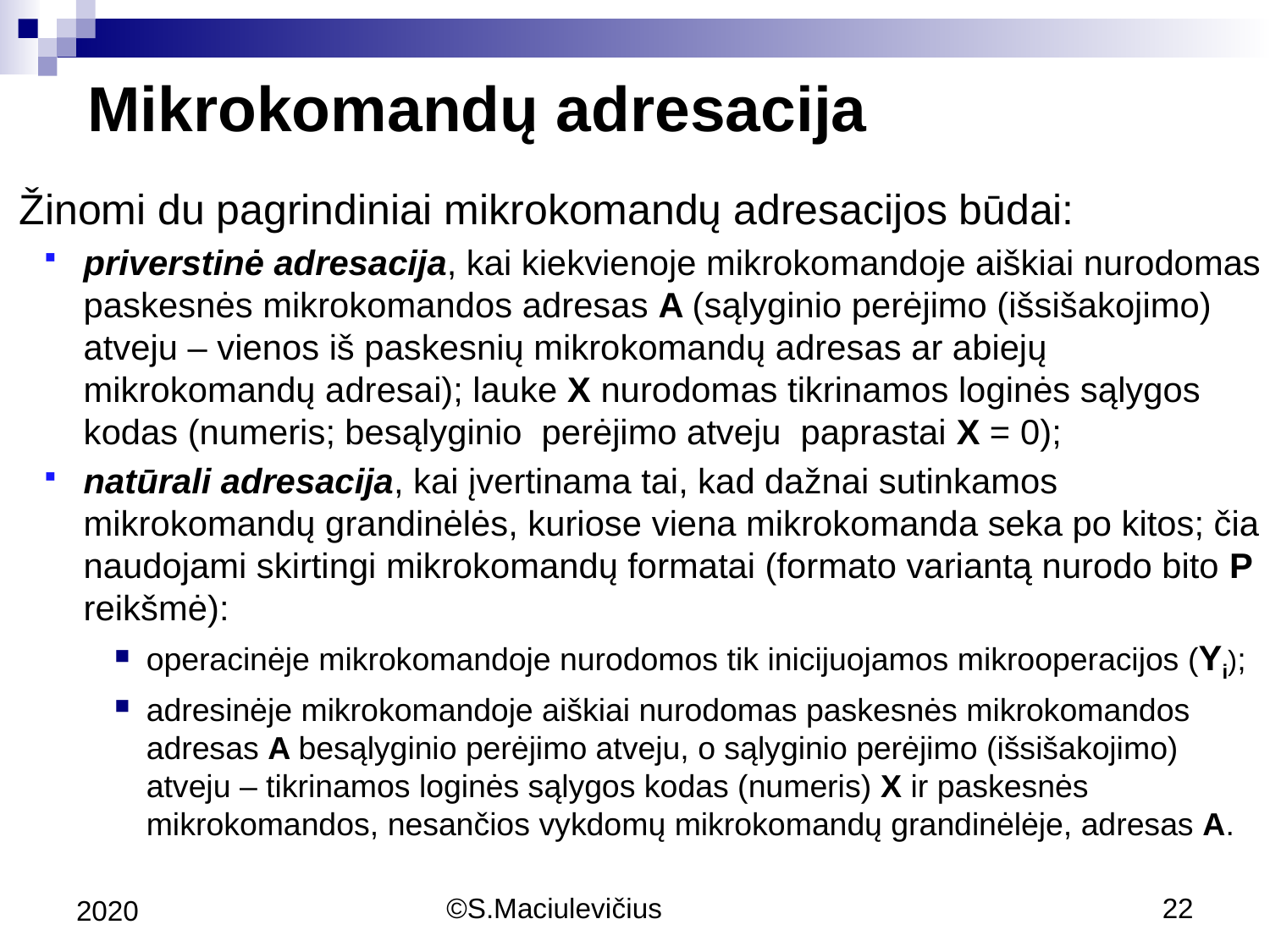

Mikrokomandų adresacija
Žinomi du pagrindiniai mikrokomandų adresacijos būdai:
priverstinė adresacija, kai kiekvienoje mikrokomandoje aiškiai nurodomas paskesnės mikrokomandos adresas A (sąlyginio perėjimo (išsišakojimo) atveju – vienos iš paskesnių mikrokomandų adresas ar abiejų mikrokomandų adresai); lauke X nurodomas tikrinamos loginės sąlygos kodas (numeris; besąlyginio  perėjimo atveju  paprastai X = 0);
natūrali adresacija, kai įvertinama tai, kad dažnai sutinkamos mikrokomandų grandinėlės, kuriose viena mikrokomanda seka po kitos; čia naudojami skirtingi mikrokomandų formatai (formato variantą nurodo bito P reikšmė):
operacinėje mikrokomandoje nurodomos tik inicijuojamos mikrooperacijos (Yi);
adresinėje mikrokomandoje aiškiai nurodomas paskesnės mikrokomandos adresas A besąlyginio perėjimo atveju, o sąlyginio perėjimo (išsišakojimo) atveju – tikrinamos loginės sąlygos kodas (numeris) X ir paskesnės mikrokomandos, nesančios vykdomų mikrokomandų grandinėlėje, adresas A.
2020
©S.Maciulevičius
22